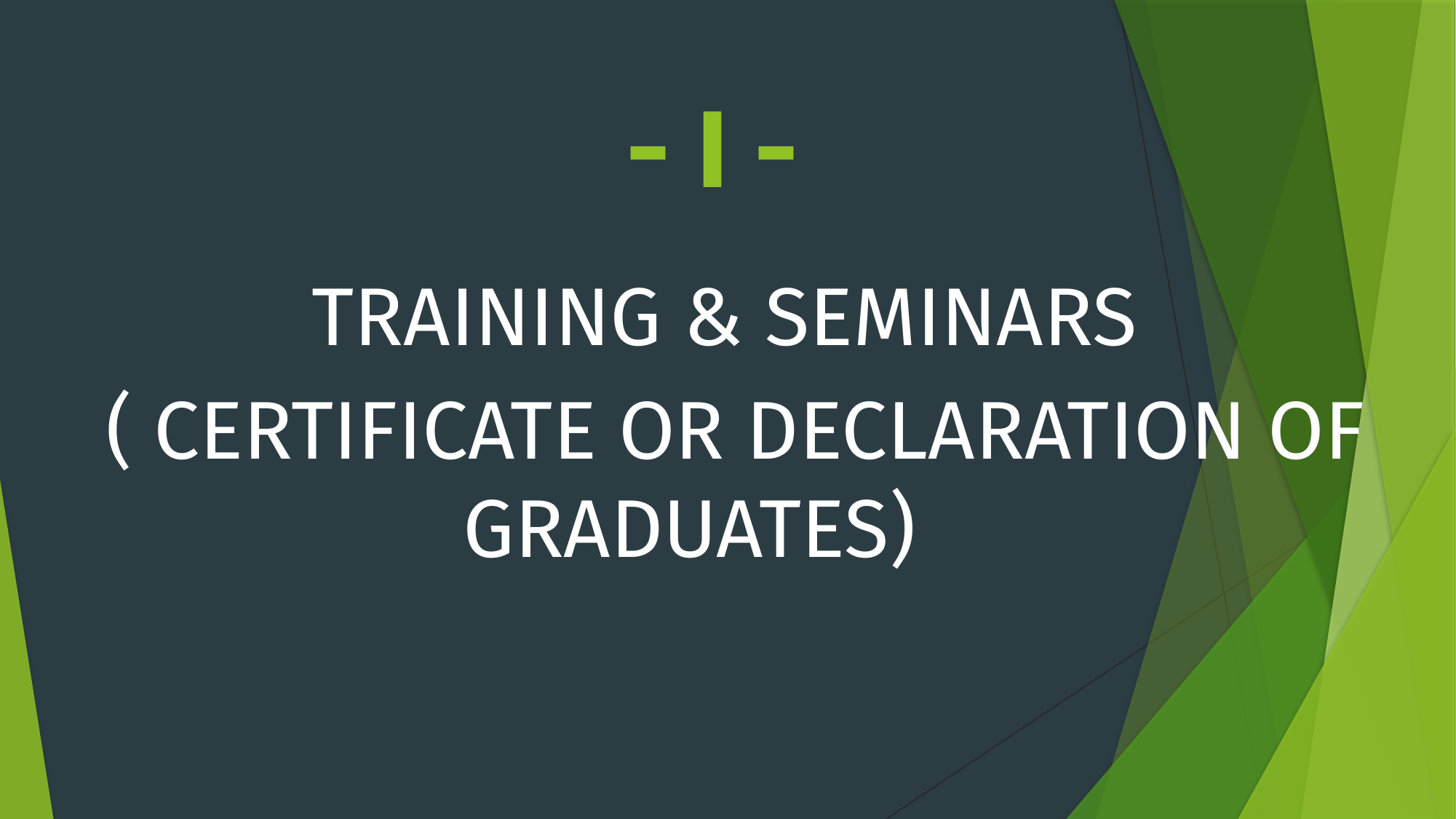

# - I -
TRAINING & SEMINARS
( CERTIFICATE OR DECLARATION OF GRADUATES)